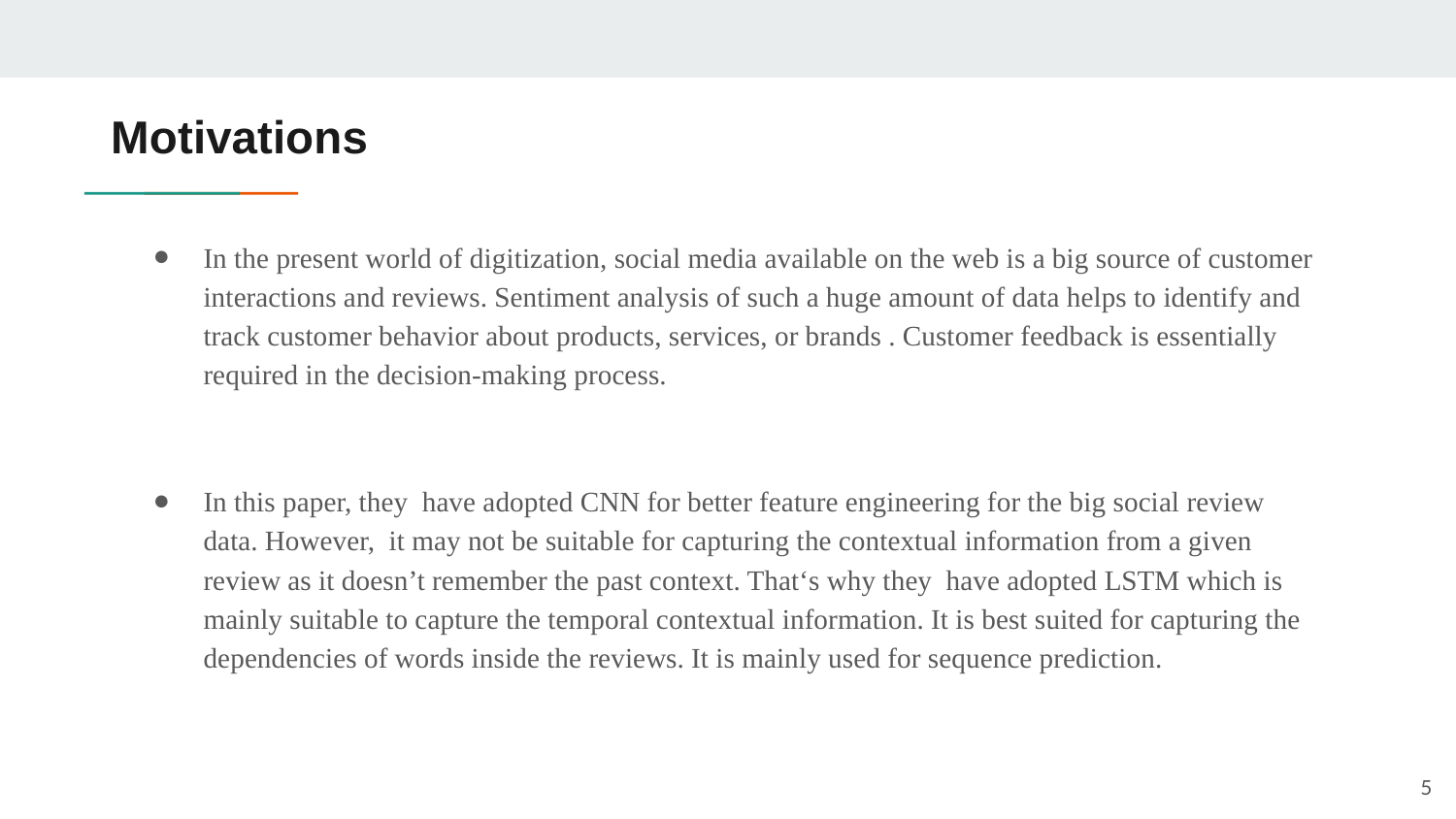

# Motivations
In the present world of digitization, social media available on the web is a big source of customer interactions and reviews. Sentiment analysis of such a huge amount of data helps to identify and track customer behavior about products, services, or brands . Customer feedback is essentially required in the decision-making process.

In this paper, they  have adopted CNN for better feature engineering for the big social review data. However,  it may not be suitable for capturing the contextual information from a given review as it doesn’t remember the past context. That‘s why they  have adopted LSTM which is mainly suitable to capture the temporal contextual information. It is best suited for capturing the dependencies of words inside the reviews. It is mainly used for sequence prediction.
5